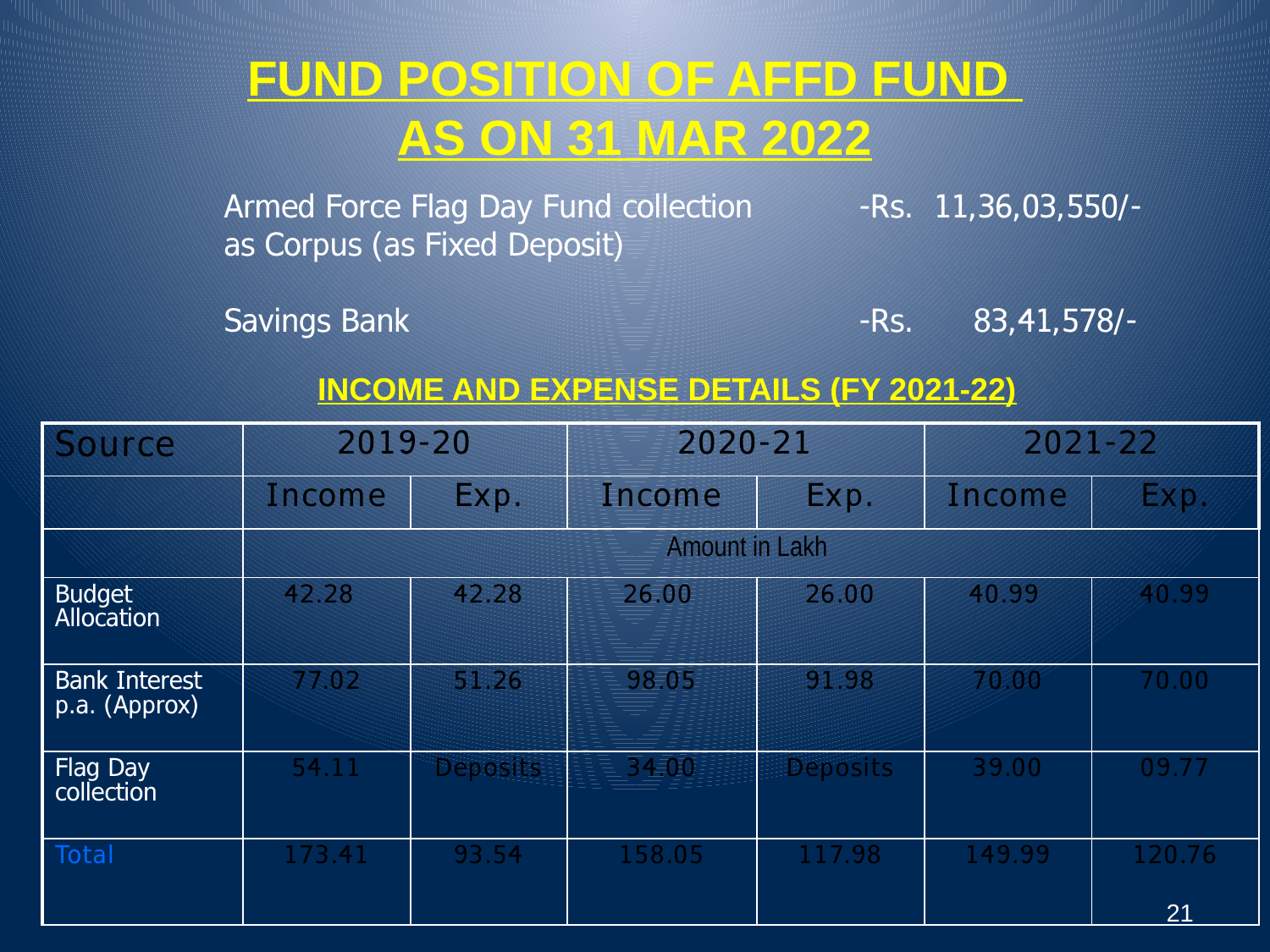

# FUND POSITION OF AFFD FUND AS ON 31 MAR 2022
Armed Force Flag Day Fund collection 	-Rs.  11,36,03,550/-
as Corpus (as Fixed Deposit)

Savings Bank				-Rs.      83,41,578/-
INCOME AND EXPENSE DETAILS (FY 2021-22)
| Source | 2019-20 |  | 2020-21 |  | 2021-22 |  |
| --- | --- | --- | --- | --- | --- | --- |
|  | Income | Exp. | Income | Exp. | Income | Exp. |
|  | Amount in Lakh |  |  |  |  |  |
| Budget Allocation | 42.28 | 42.28 | 26.00 | 26.00 | 40.99 | 40.99 |
| Bank Interest p.a. (Approx) | 77.02 | 51.26 | 98.05 | 91.98 | 70.00 | 70.00 |
| Flag Day collection | 54.11 | Deposits | 34.00 | Deposits | 39.00 | 09.77 |
| Total | 173.41 | 93.54 | 158.05 | 117.98 | 149.99 | 120.76 |
21